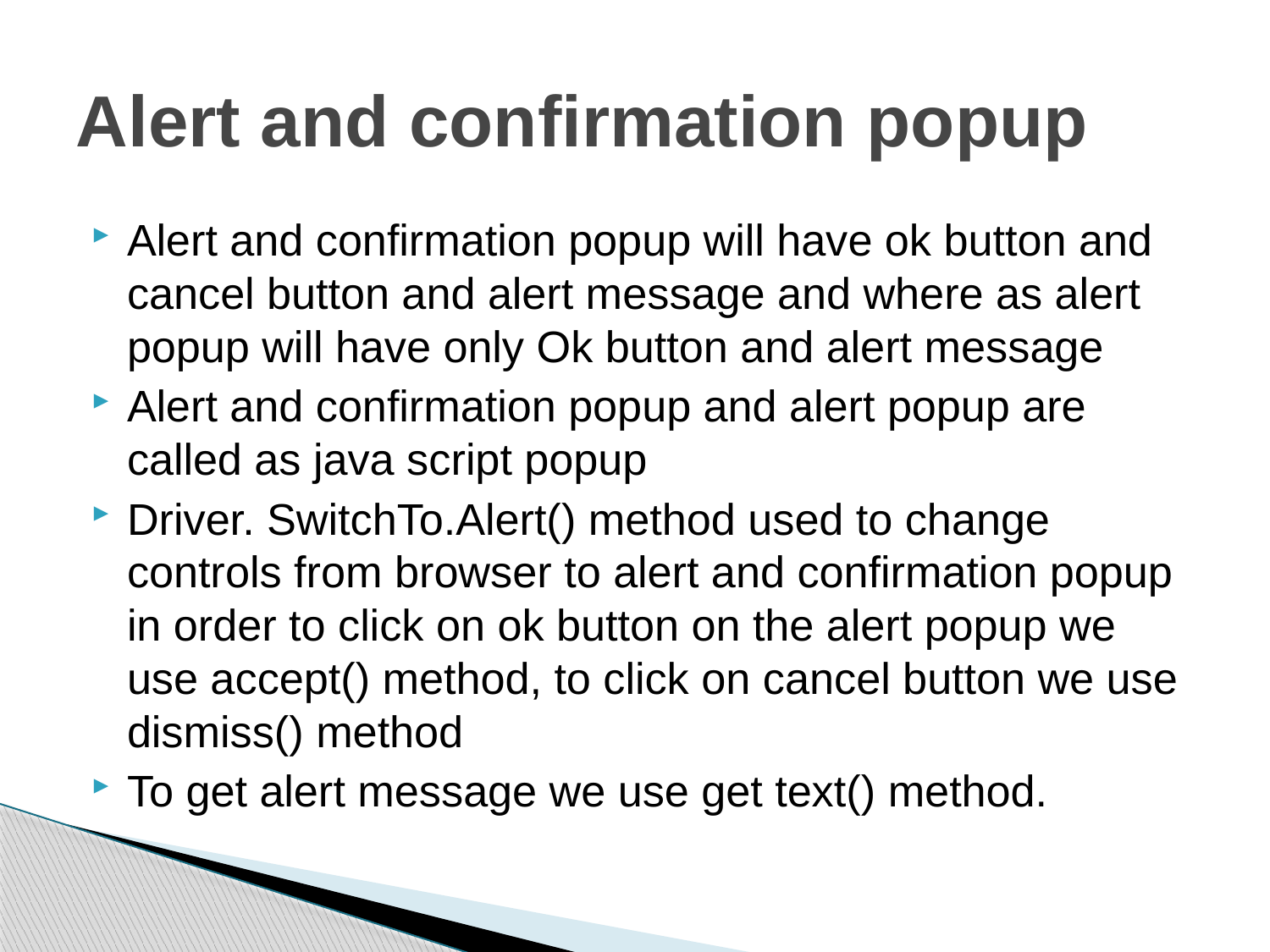

# Alert and confirmation popup
Alert and confirmation popup will have ok button and cancel button and alert message and where as alert popup will have only Ok button and alert message
Alert and confirmation popup and alert popup are called as java script popup
Driver. SwitchTo.Alert() method used to change controls from browser to alert and confirmation popup in order to click on ok button on the alert popup we use accept() method, to click on cancel button we use dismiss() method
To get alert message we use get text() method.